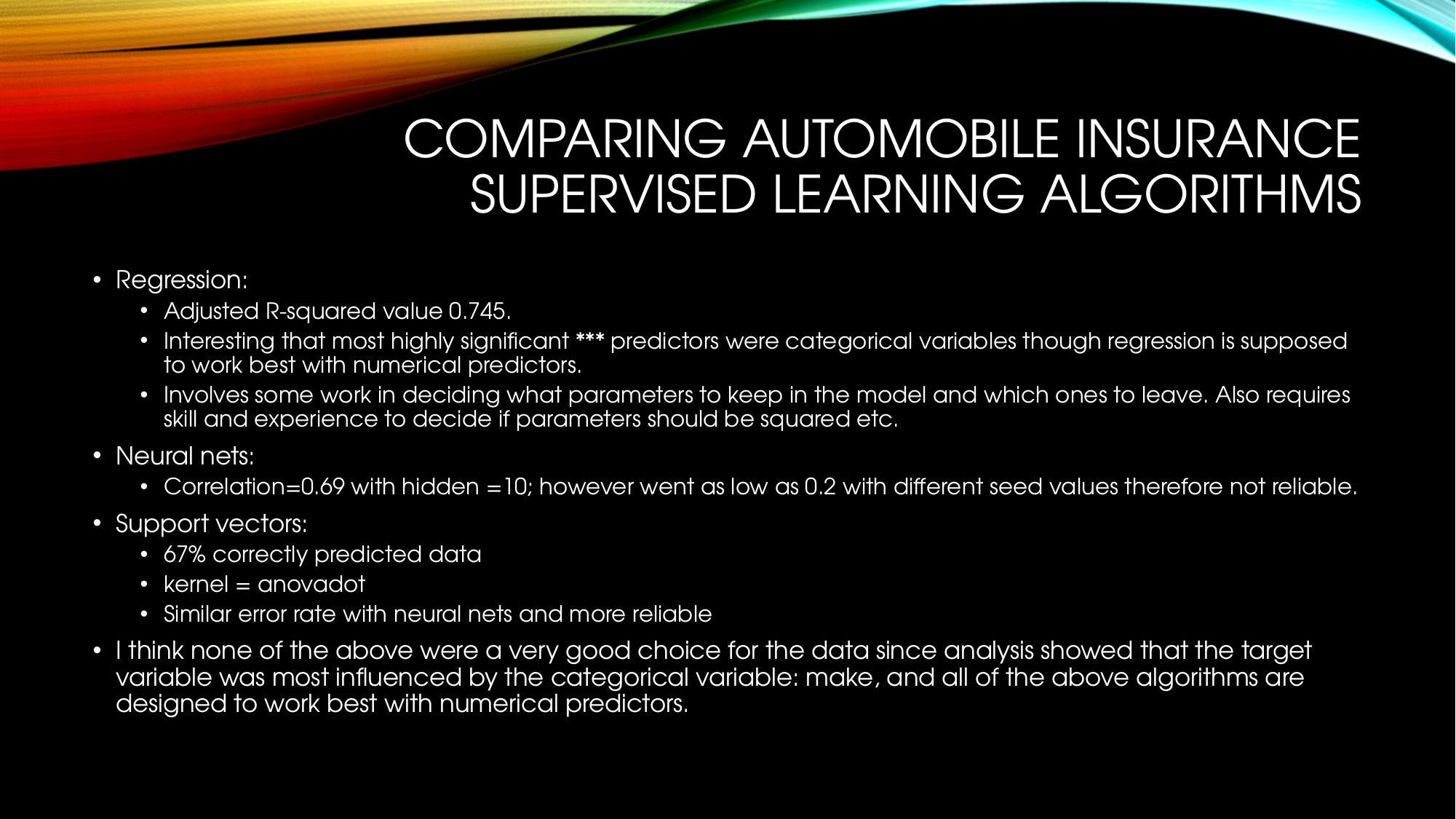

# Comparing automobile insurance supervised learning algorithms
Regression:
Adjusted R-squared value 0.745.
Interesting that most highly significant *** predictors were categorical variables though regression is supposed to work best with numerical predictors.
Involves some work in deciding what parameters to keep in the model and which ones to leave. Also requires skill and experience to decide if parameters should be squared etc.
Neural nets:
Correlation=0.69 with hidden =10; however went as low as 0.2 with different seed values therefore not reliable.
Support vectors:
67% correctly predicted data
kernel = anovadot
Similar error rate with neural nets and more reliable
I think none of the above were a very good choice for the data since analysis showed that the target variable was most influenced by the categorical variable: make, and all of the above algorithms are designed to work best with numerical predictors.